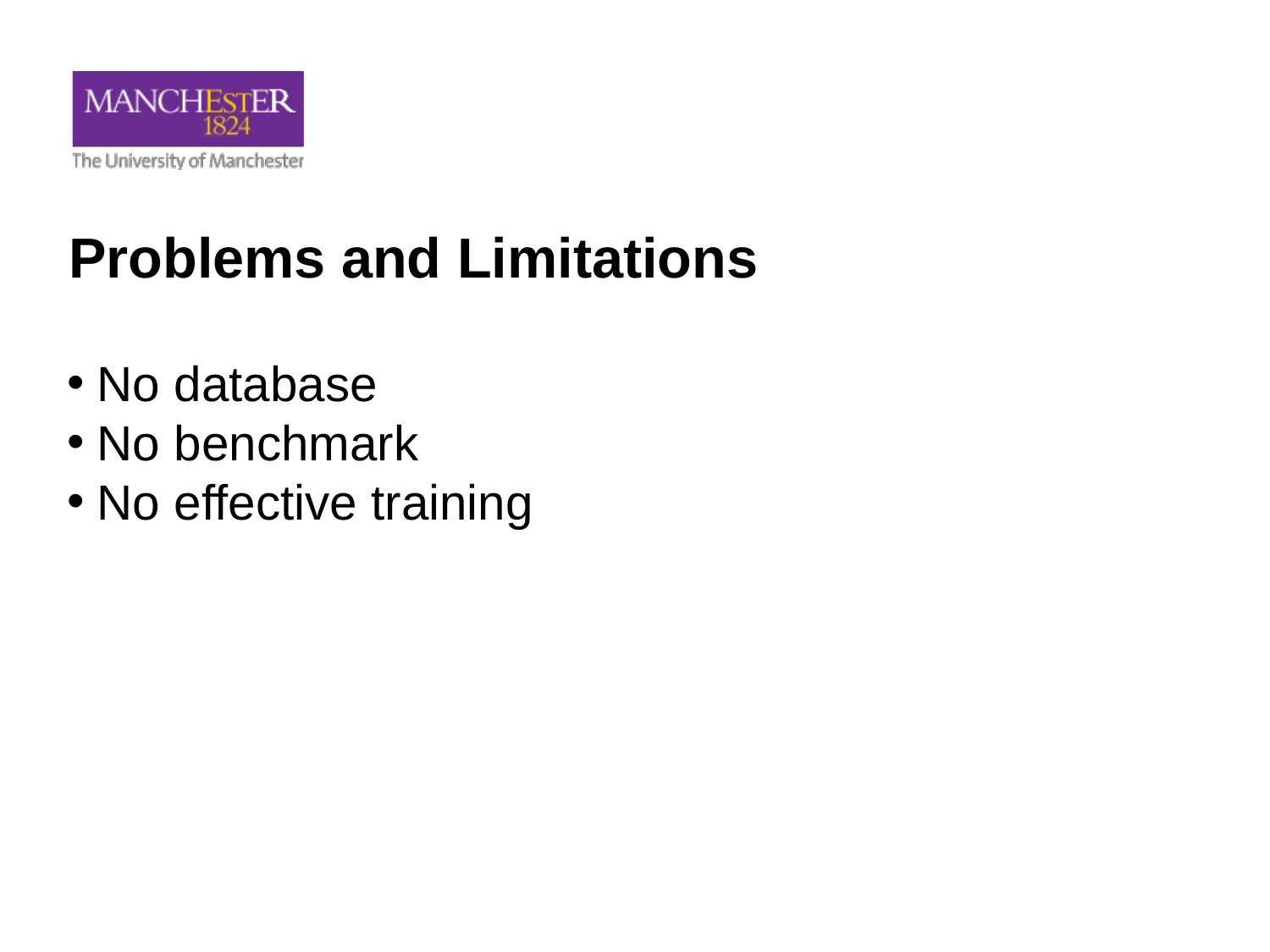

Problems and Limitations
No database
No benchmark
No effective training